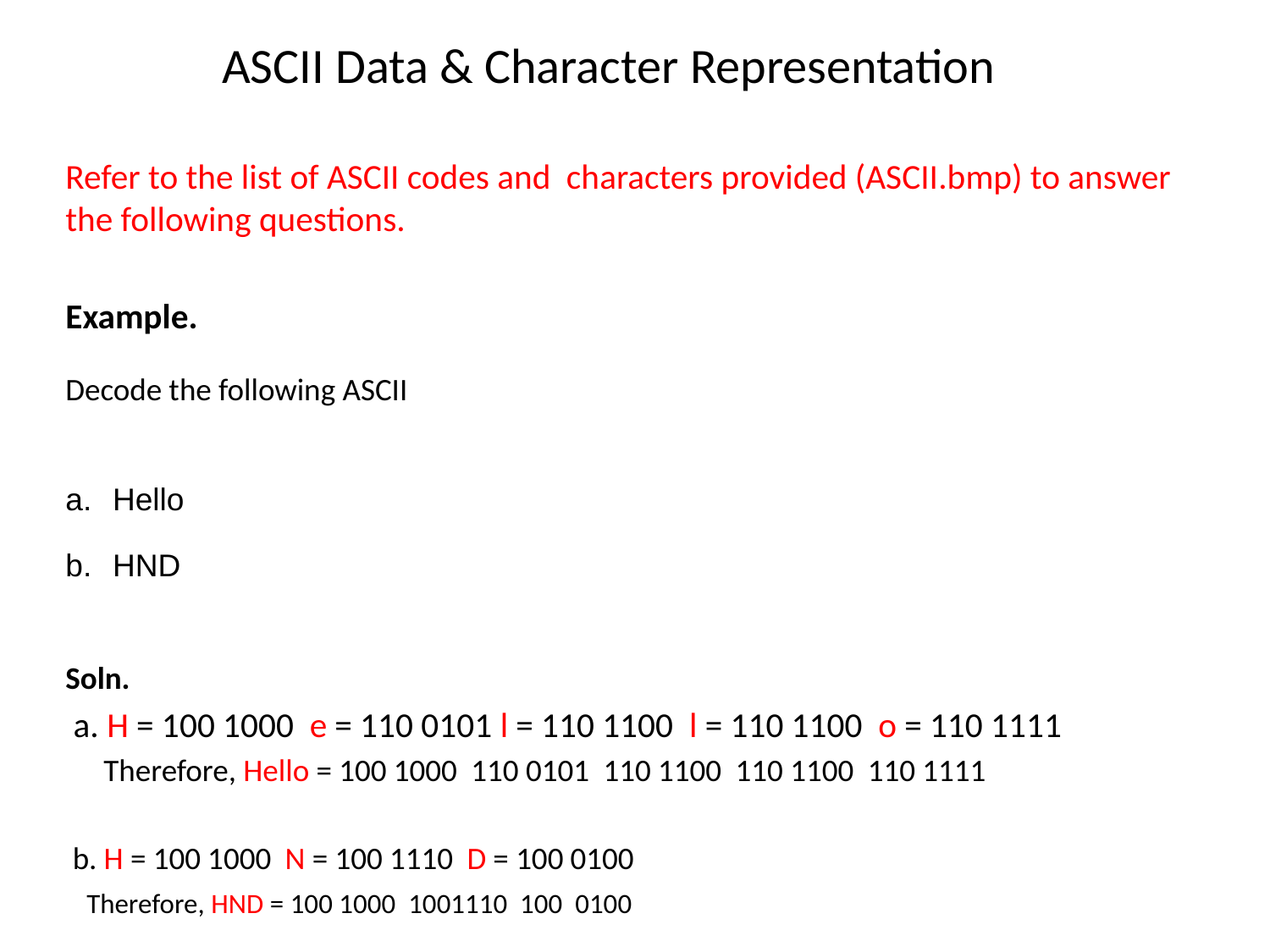

# ASCII Data & Character Representation
Refer to the list of ASCII codes and  characters provided (ASCII.bmp) to answer the following questions.

Example.

Decode the following ASCII

Hello
HND

Soln.
 a. H = 100 1000  e = 110 0101 l = 110 1100  l = 110 1100  o = 110 1111
      Therefore, Hello = 100 1000  110 0101  110 1100  110 1100  110 1111

 b. H = 100 1000  N = 100 1110  D = 100 0100
   Therefore, HND = 100 1000  1001110  100  0100